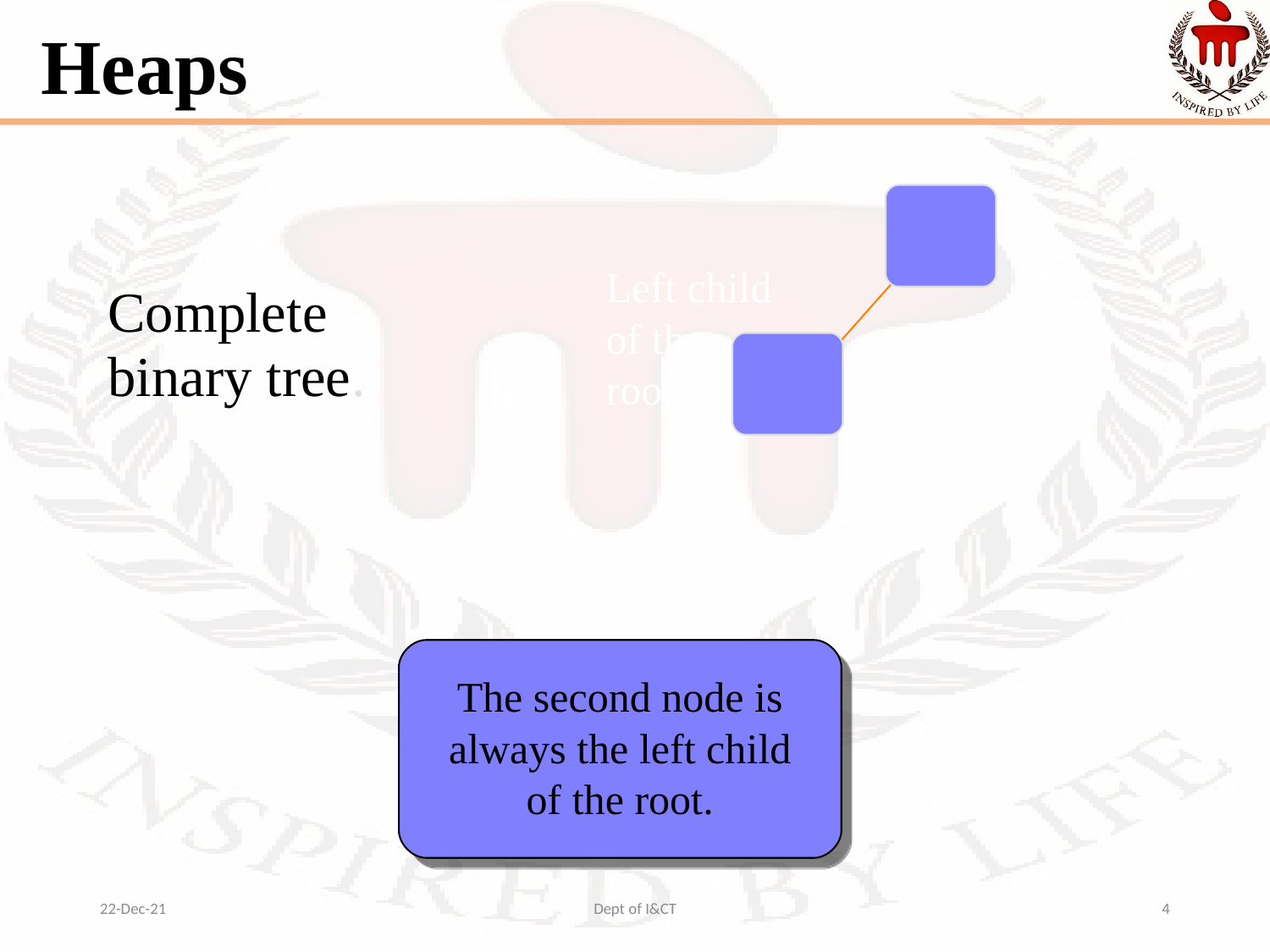

Heaps

Left child
of the
root
Complete binary tree.

The second node is
always the left child
of the root.
22-Dec-21
Dept of I&CT
4